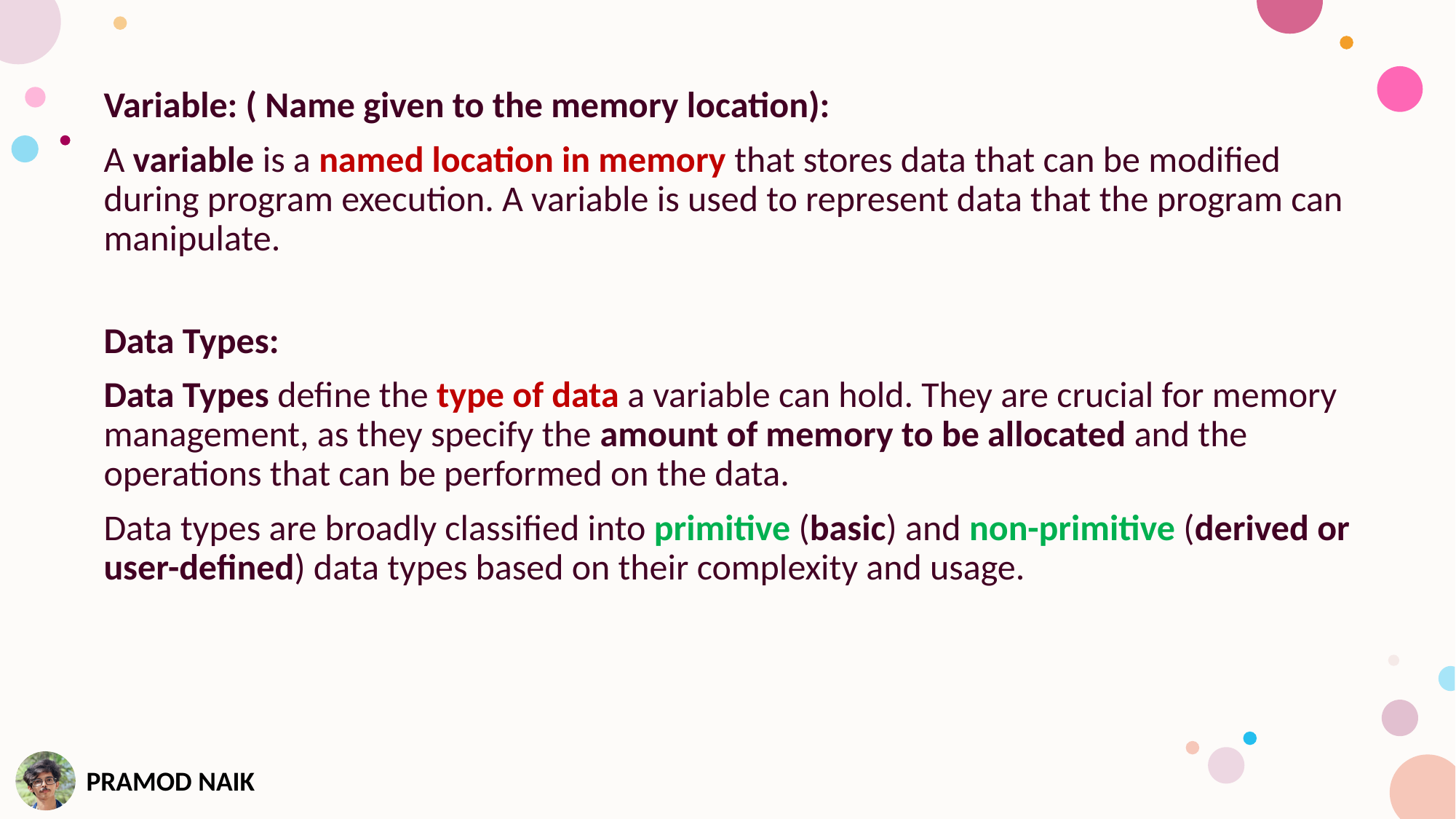

Variable: ( Name given to the memory location):
A variable is a named location in memory that stores data that can be modified during program execution. A variable is used to represent data that the program can manipulate.

Data Types:
Data Types define the type of data a variable can hold. They are crucial for memory management, as they specify the amount of memory to be allocated and the operations that can be performed on the data.
Data types are broadly classified into primitive (basic) and non-primitive (derived or user-defined) data types based on their complexity and usage.